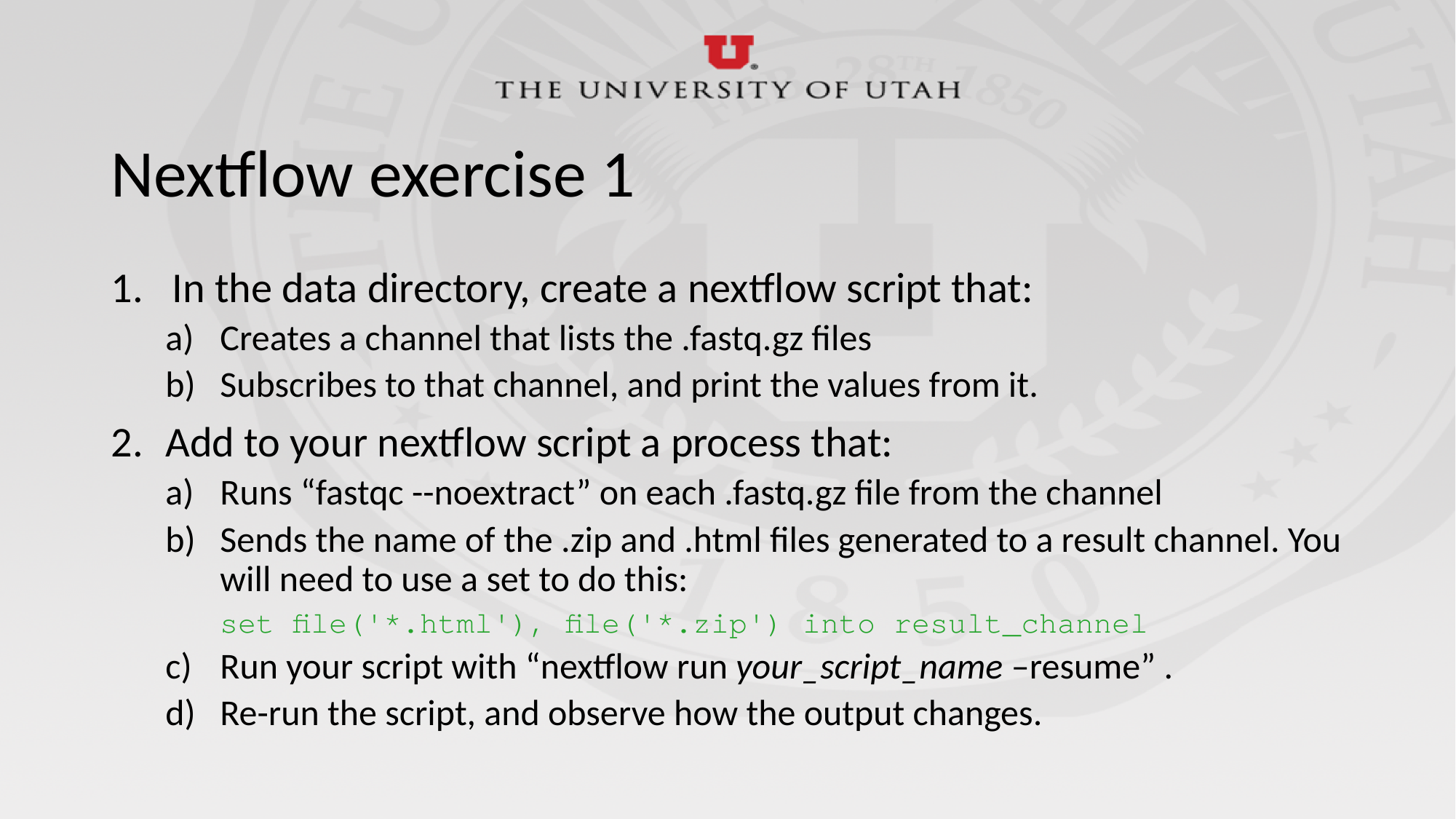

# Nextflow exercise 1
In the data directory, create a nextflow script that:
Creates a channel that lists the .fastq.gz files
Subscribes to that channel, and print the values from it.
Add to your nextflow script a process that:
Runs “fastqc --noextract” on each .fastq.gz file from the channel
Sends the name of the .zip and .html files generated to a result channel. You will need to use a set to do this:
set file('*.html'), file('*.zip') into result_channel
Run your script with “nextflow run your_script_name –resume” .
Re-run the script, and observe how the output changes.